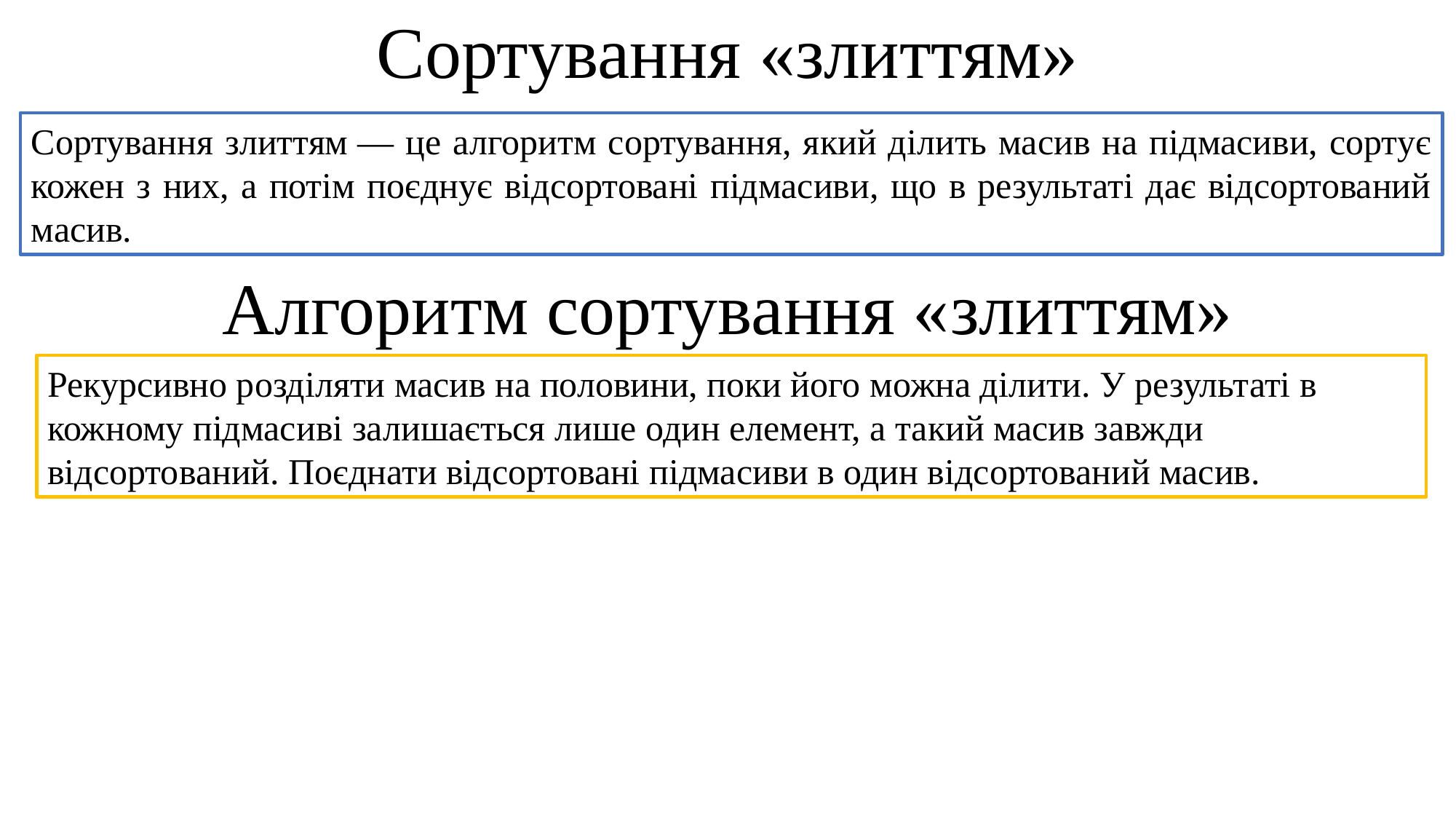

Сортування «злиттям»
Сортування злиттям — це алгоритм сортування, який ділить масив на підмасиви, сортує кожен з них, а потім поєднує відсортовані підмасиви, що в результаті дає відсортований масив.
Алгоритм сортування «злиттям»
Рекурсивно розділяти масив на половини, поки його можна ділити. У результаті в кожному підмасиві залишається лише один елемент, а такий масив завжди відсортований. Поєднати відсортовані підмасиви в один відсортований масив.